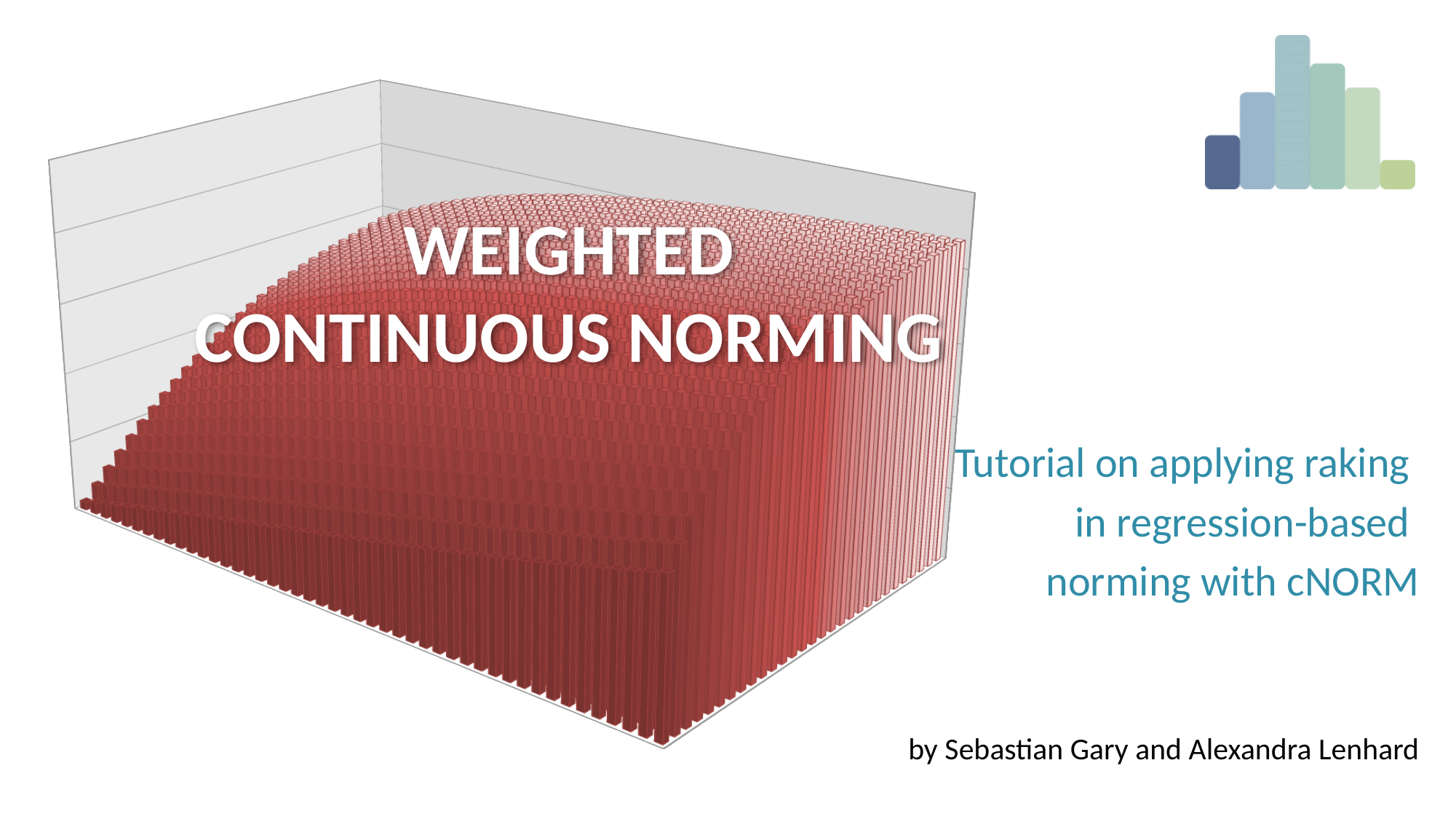

[unsupported chart]

Weighted
continuous norming
Tutorial on applying raking
in regression-based
norming with cNORM

by Sebastian Gary and Alexandra Lenhard